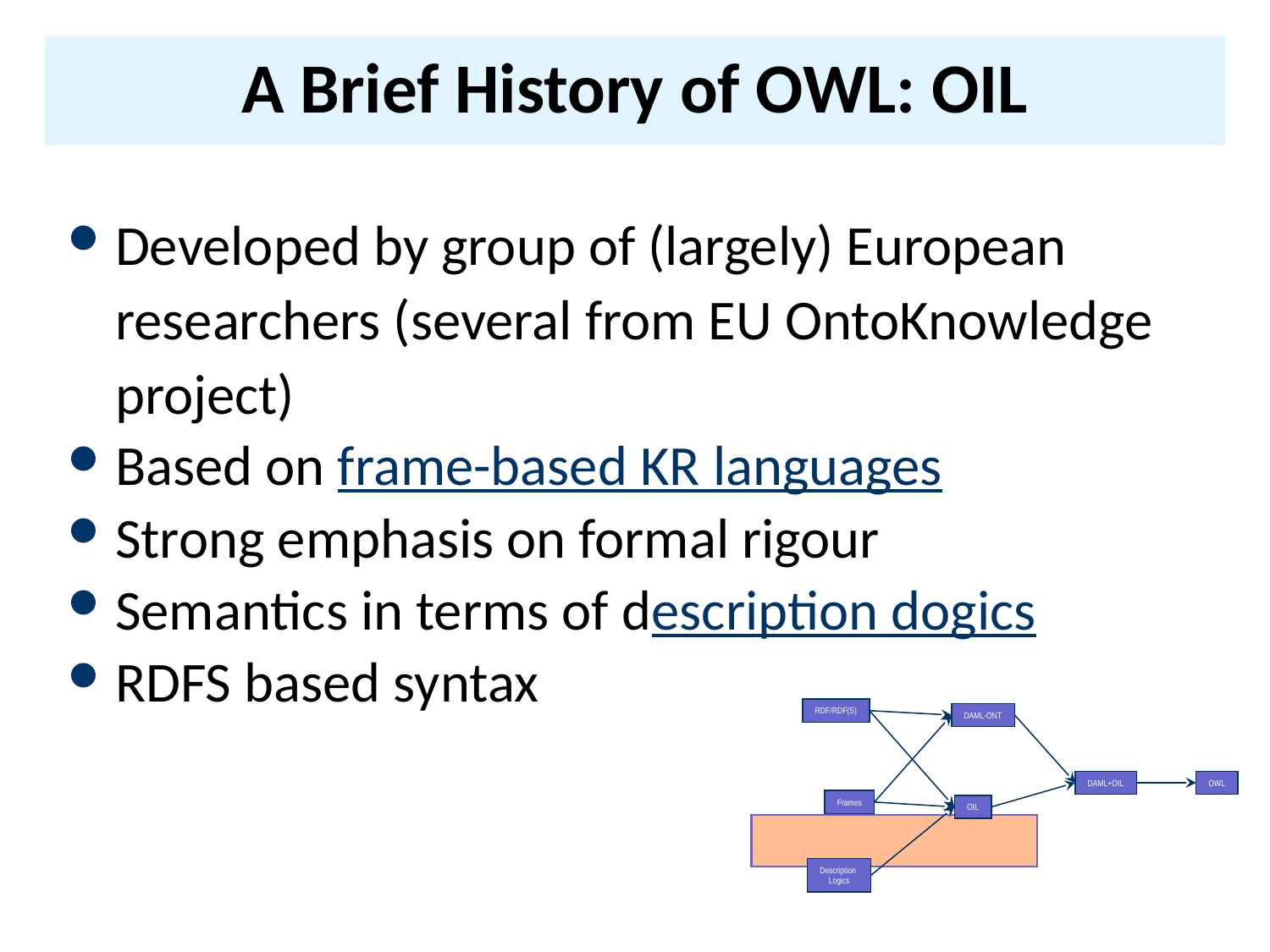

# A Brief History of OWL: OIL
Developed by group of (largely) European researchers (several from EU OntoKnowledge project)
Based on frame-based KR languages
Strong emphasis on formal rigour
Semantics in terms of description dogics
RDFS based syntax

RDF/RDF(S)
DAML-ONT
DAML+OIL
OWL
Frames
OIL
Description
Logics